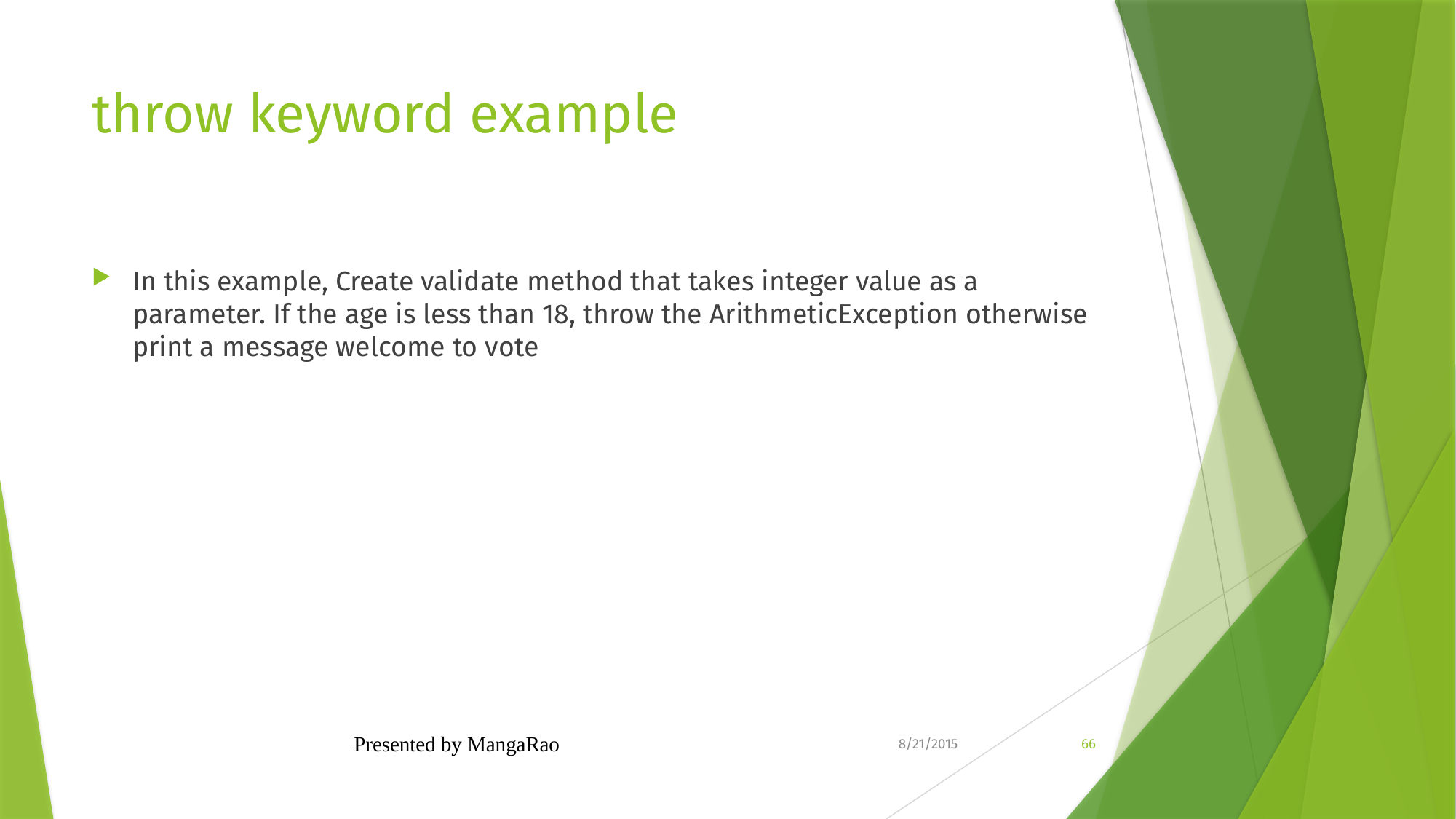

# throw keyword example
In this example, Create validate method that takes integer value as a parameter. If the age is less than 18, throw the ArithmeticException otherwise print a message welcome to vote
Presented by MangaRao
8/21/2015
66